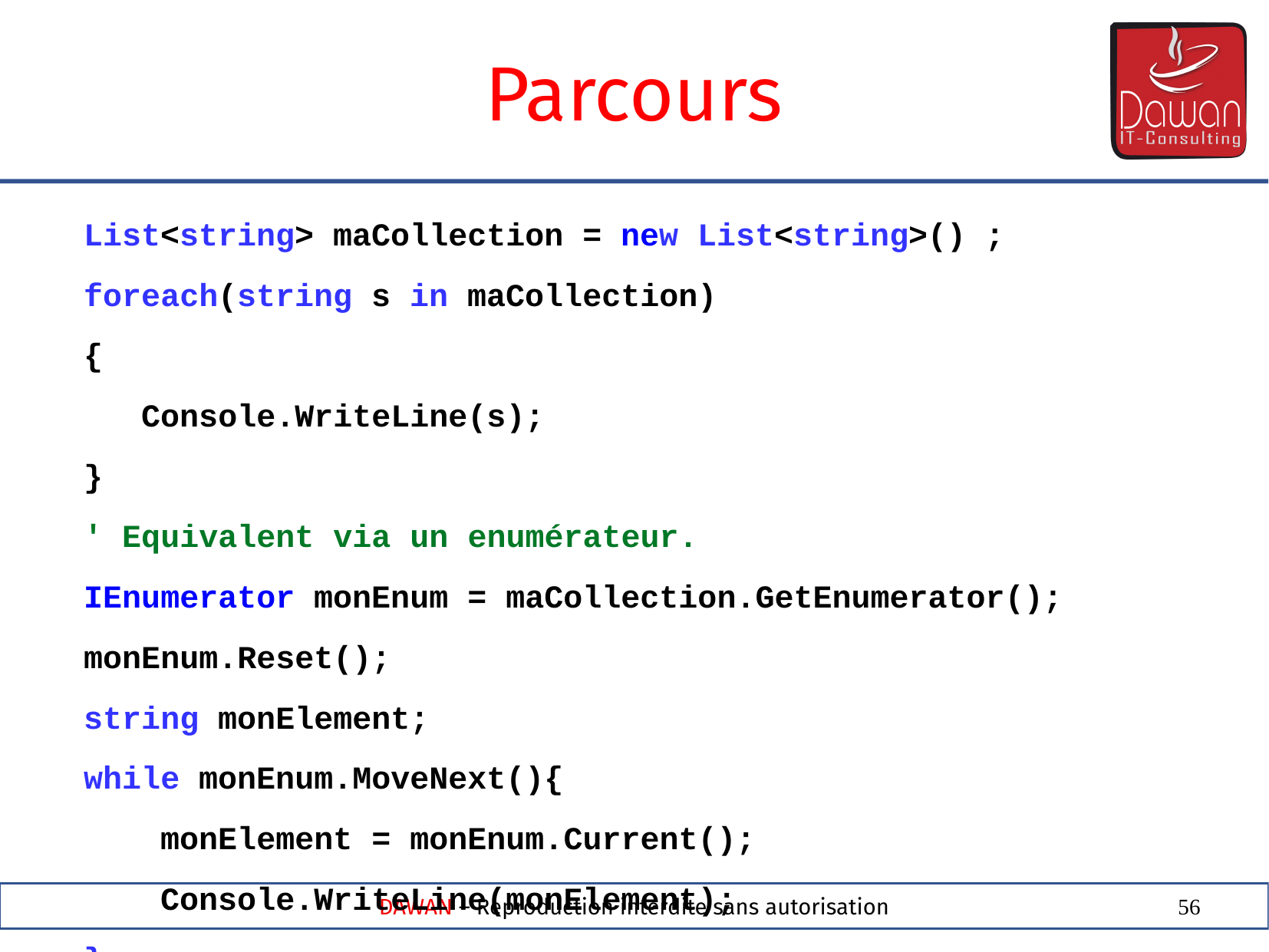

Parcours
List<string> maCollection = new List<string>() ;
foreach(string s in maCollection)
{
   Console.WriteLine(s);
}
' Equivalent via un enumérateur.
IEnumerator monEnum = maCollection.GetEnumerator();
monEnum.Reset();
string monElement;
while monEnum.MoveNext(){
    monElement = monEnum.Current();
    Console.WriteLine(monElement);
}
56